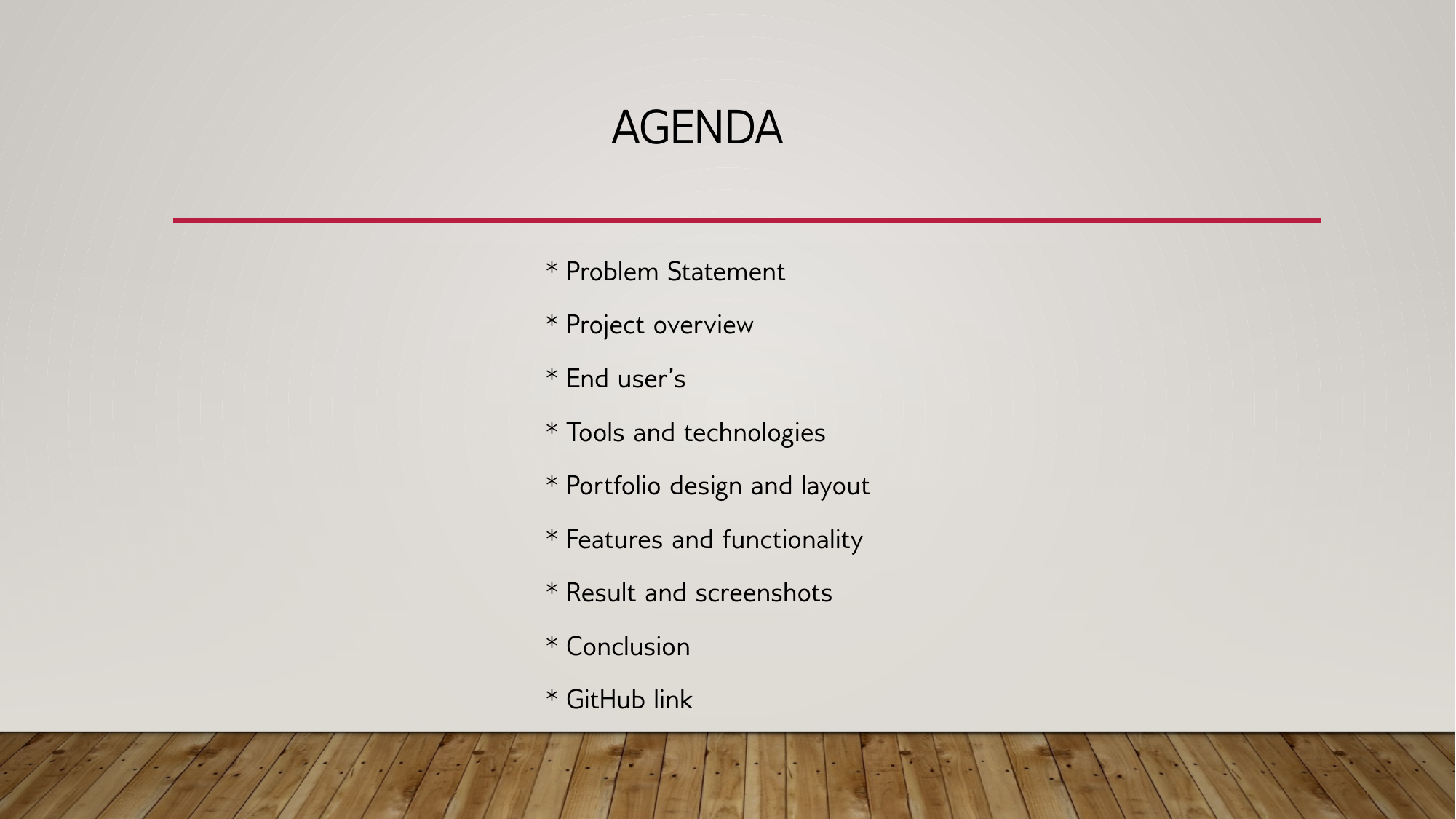

# Agenda
 * Problem Statement
 * Project overview
 * End user’s
 * Tools and technologies
 * Portfolio design and layout
 * Features and functionality
 * Result and screenshots
 * Conclusion
 * GitHub link